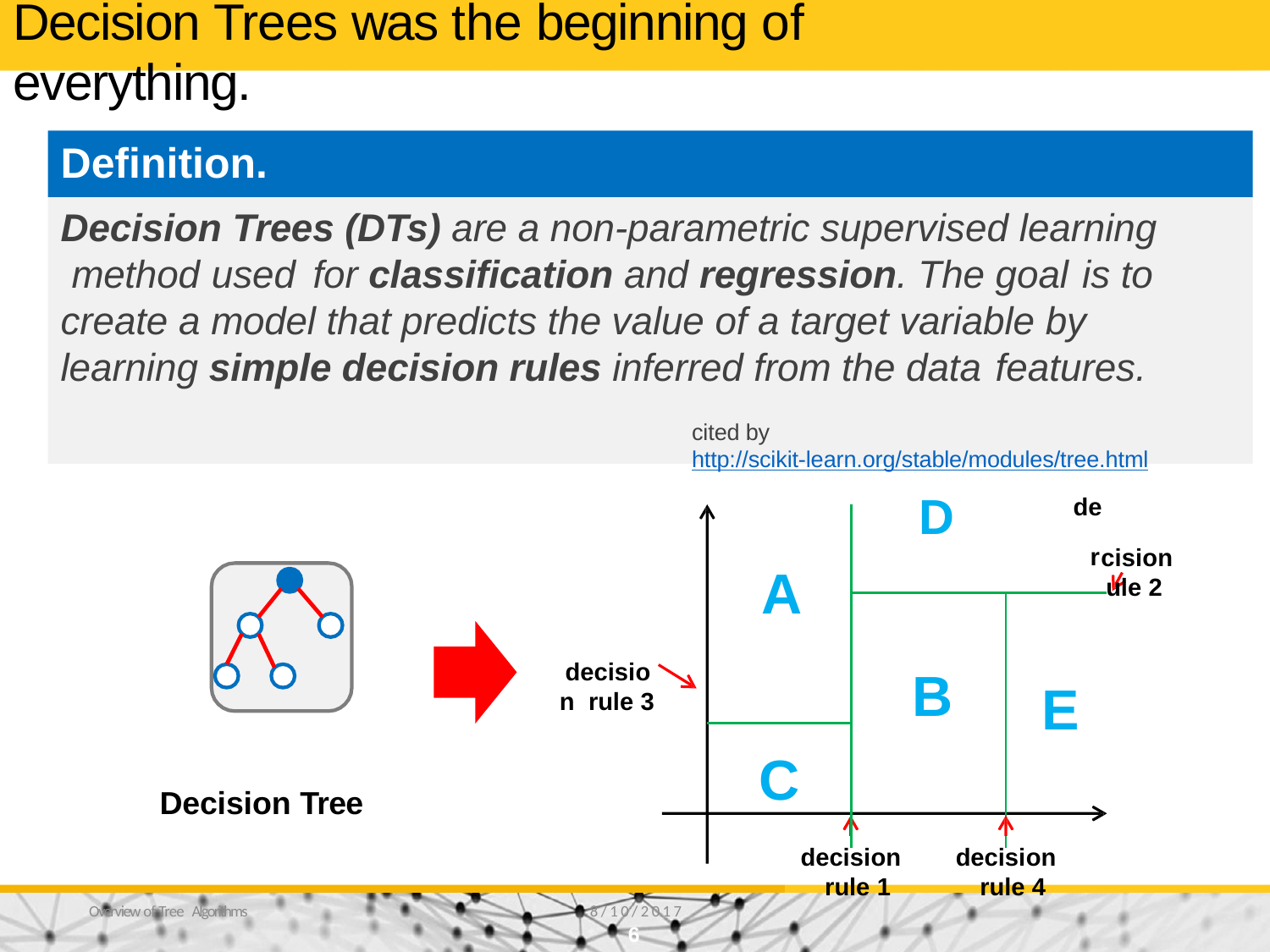

# Decision Trees was the beginning of  everything.

Definition.
Decision Trees (DTs) are a non-parametric supervised learning  method used	for classification and regression. The goal is to  create a model that predicts the value of a target variable by  learning simple decision rules inferred from the data features.
cited by http://scikit-learn.org/stable/modules/tree.html

cision  ule 2

decision  rule 3

Decision Tree

| A | D de r |  |
| --- | --- | --- |
|  | B | E |
| C |  |  |

decision  rule 1
decision  rule 4
Overview of Tree Algorithms
8/10/2017
6